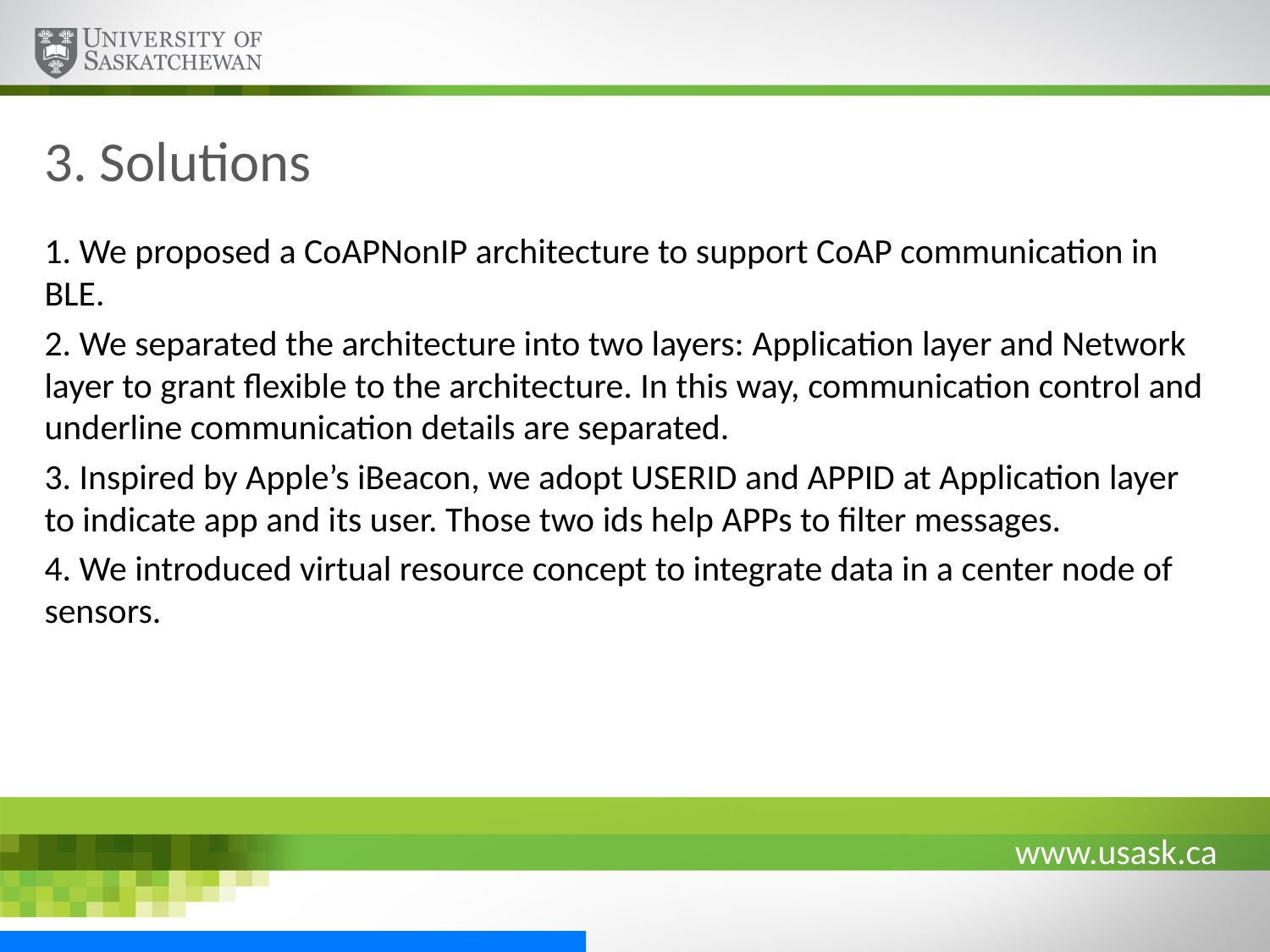

# 3. Solutions
1. We proposed a CoAPNonIP architecture to support CoAP communication in BLE.
2. We separated the architecture into two layers: Application layer and Network layer to grant flexible to the architecture. In this way, communication control and underline communication details are separated.
3. Inspired by Apple’s iBeacon, we adopt USERID and APPID at Application layer to indicate app and its user. Those two ids help APPs to filter messages.
4. We introduced virtual resource concept to integrate data in a center node of sensors.